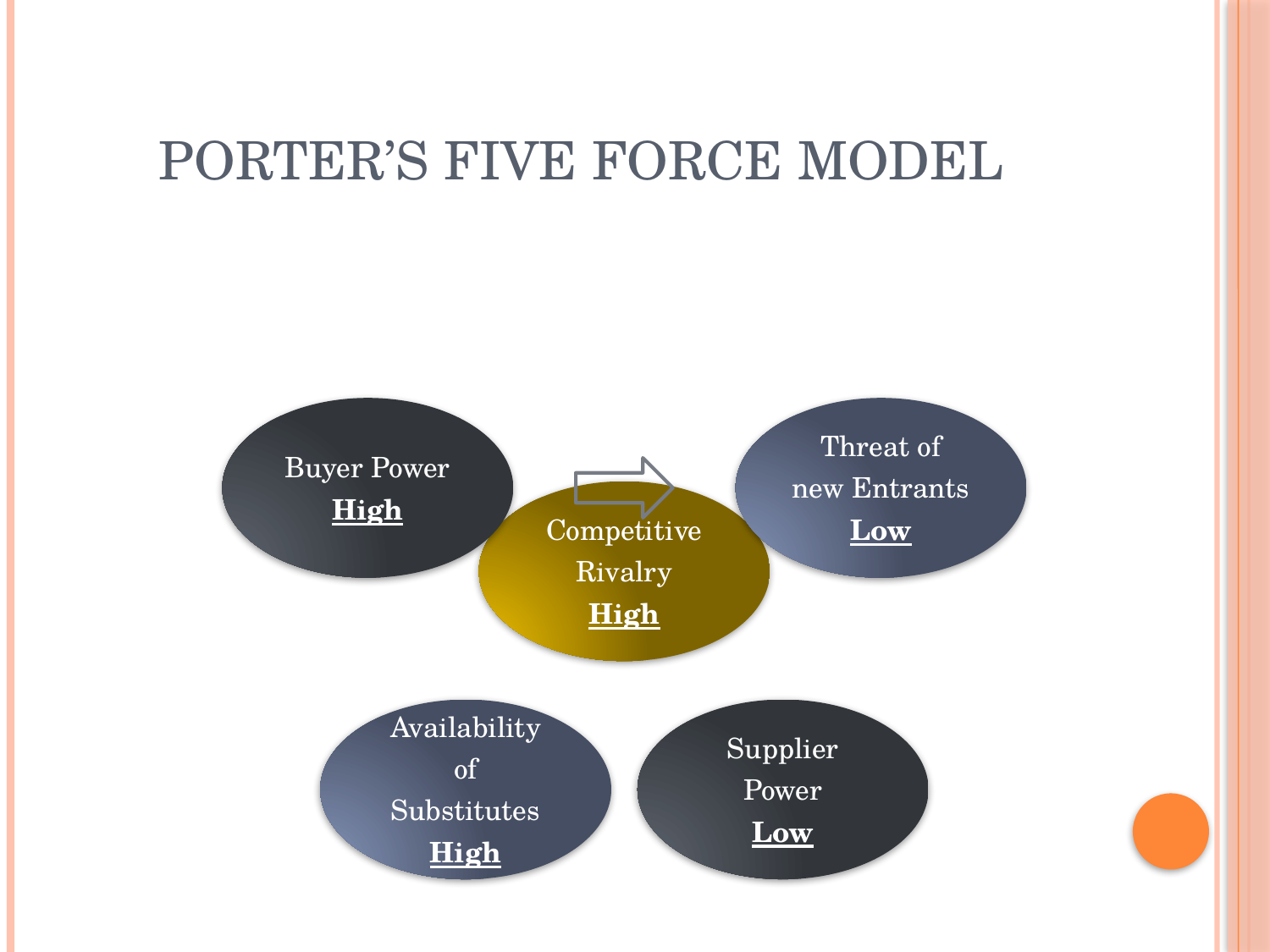

# Porter’s Five Force Model
Competitive Rivalry
High
Threat of new Entrants
Low
Supplier Power
Low
Availability of Substitutes
High
Buyer Power
High